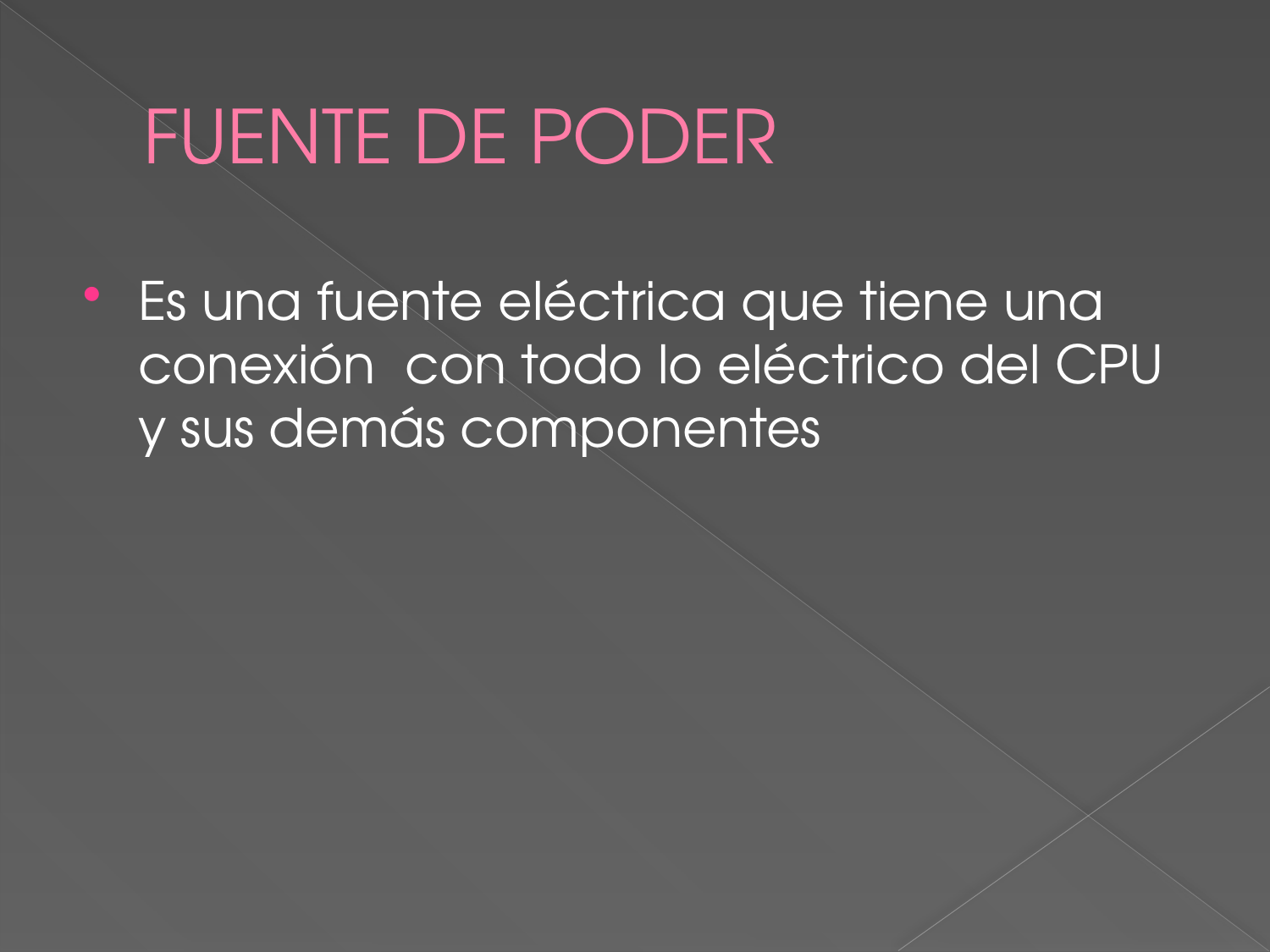

# FUENTE DE PODER
Es una fuente eléctrica que tiene una conexión  con todo lo eléctrico del CPU y sus demás componentes